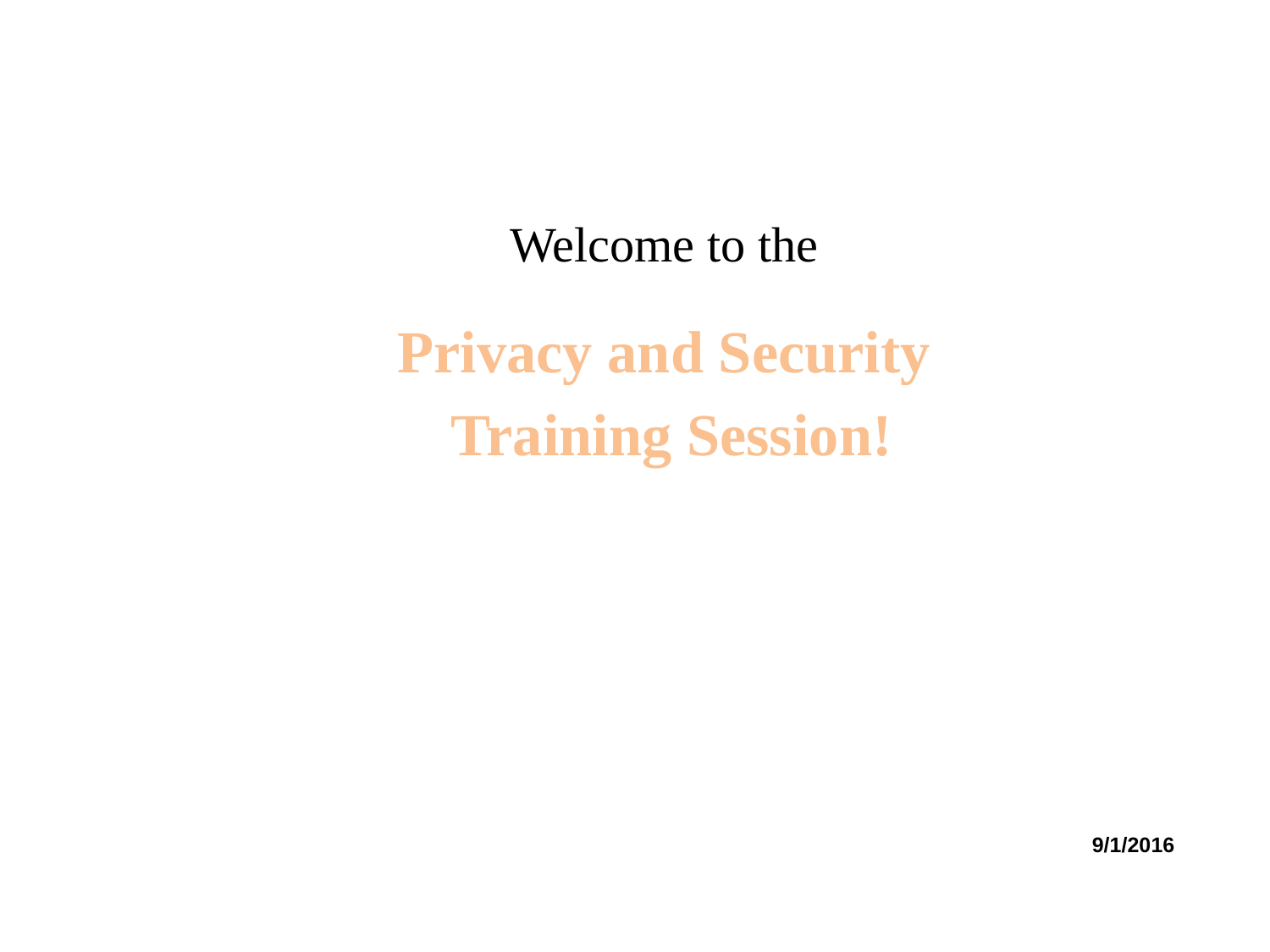

# Welcome to the
Privacy and Security
Training Session!
9/1/2016